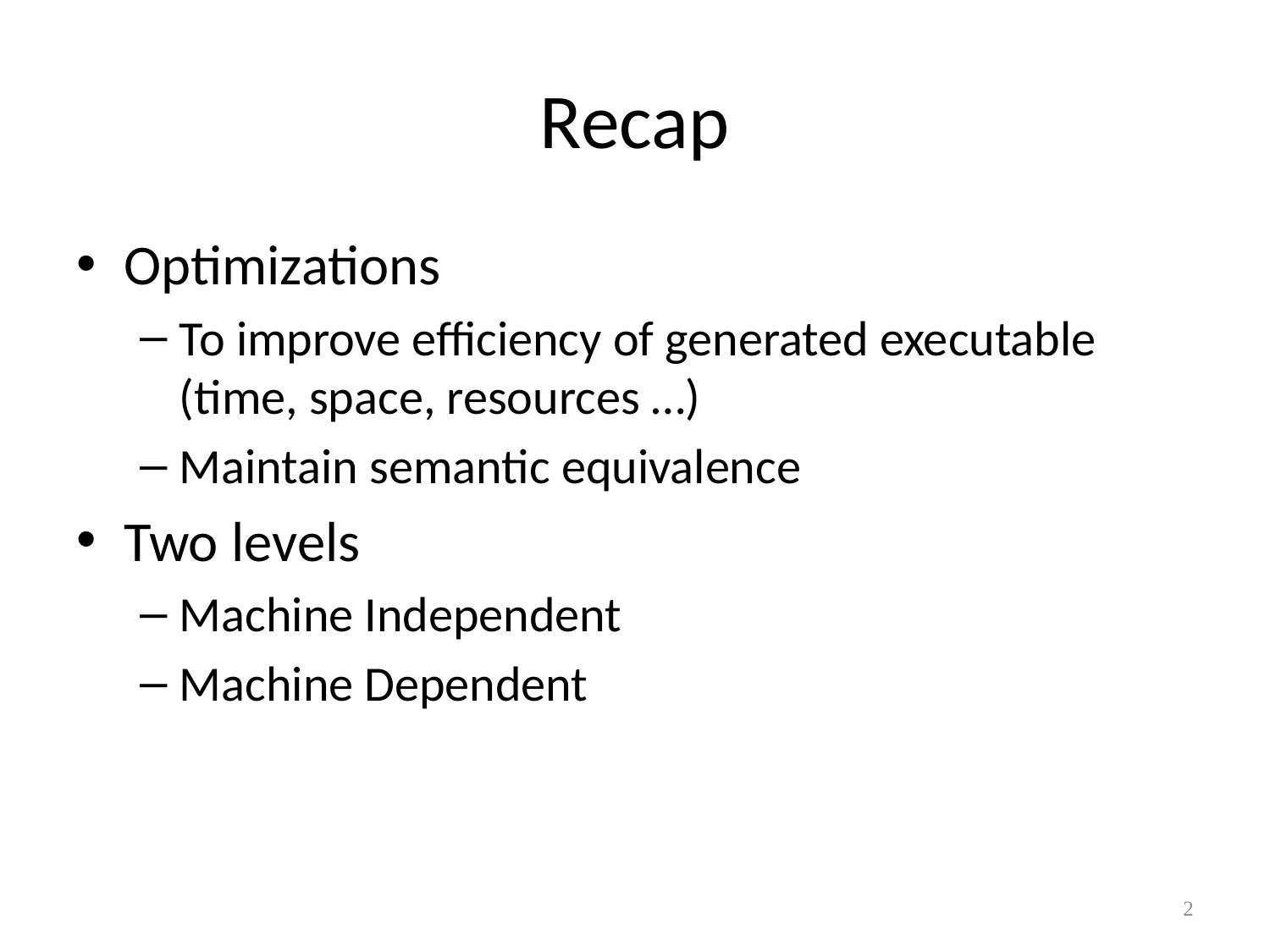

# Recap
Optimizations
To improve efficiency of generated executable (time, space, resources …)
Maintain semantic equivalence
Two levels
Machine Independent
Machine Dependent
2